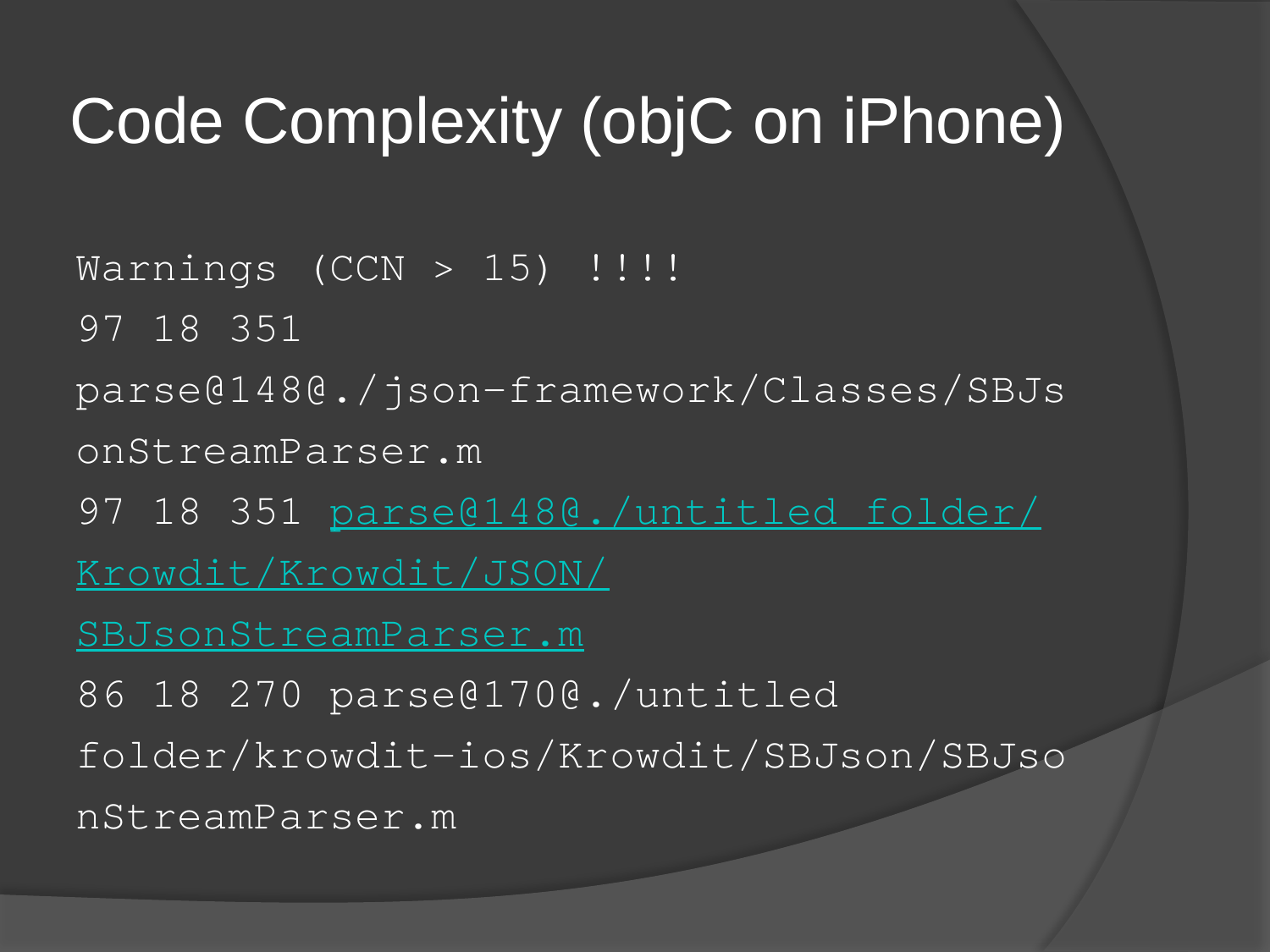

# Code Complexity (objC on iPhone)
Warnings (CCN > 15) !!!!
97 18 351 parse@148@./json-framework/Classes/SBJsonStreamParser.m
97 18 351 parse@148@./untitled folder/Krowdit/Krowdit/JSON/SBJsonStreamParser.m
86 18 270 parse@170@./untitled folder/krowdit-ios/Krowdit/SBJson/SBJsonStreamParser.m